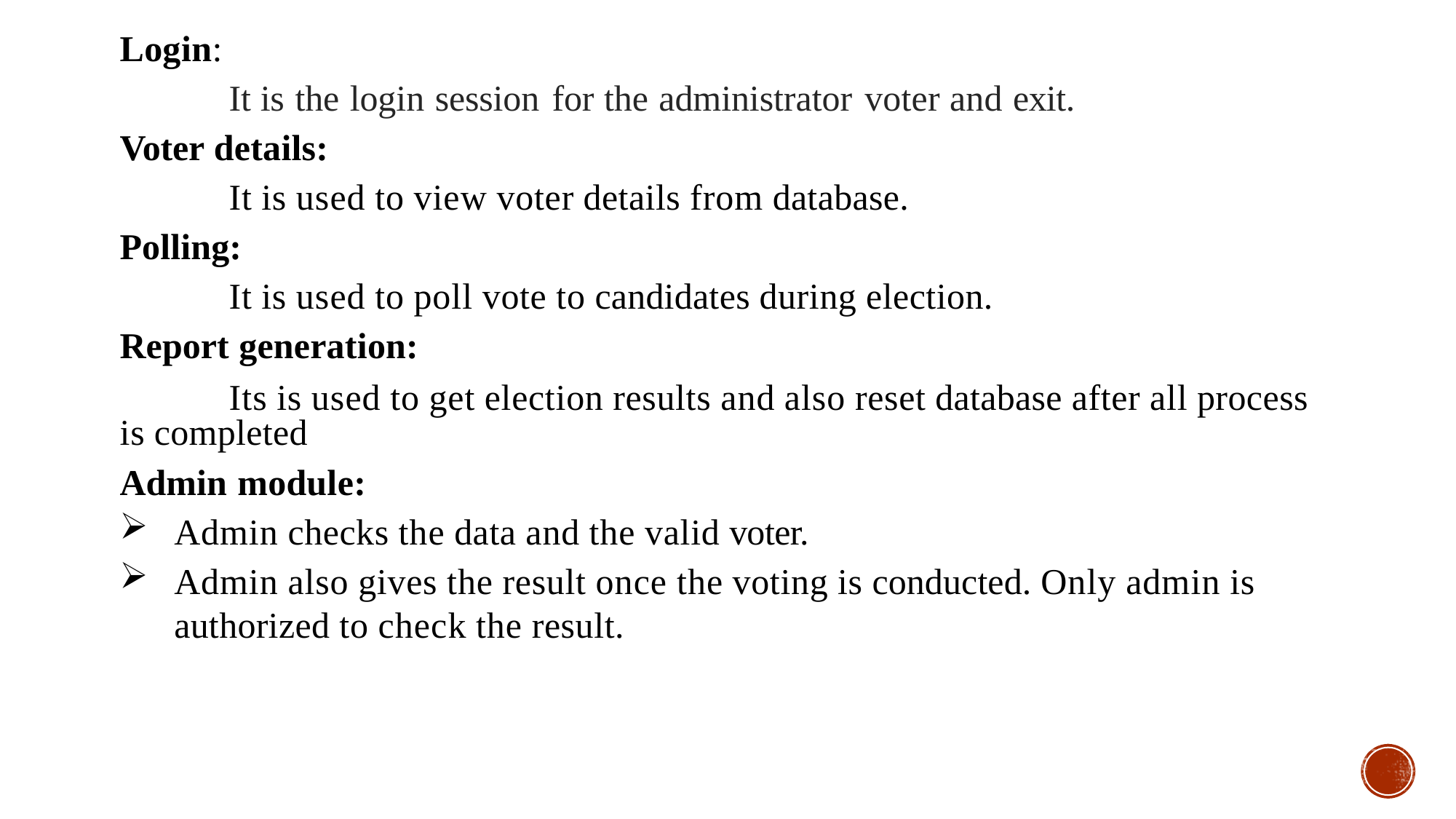

Login:
	It is the login session for the administrator voter and exit.
Voter details:
	It is used to view voter details from database.
Polling:
	It is used to poll vote to candidates during election.
Report generation:
	Its is used to get election results and also reset database after all process  is completed
Admin module:
Admin checks the data and the valid voter.
Admin also gives the result once the voting is conducted. Only admin is  authorized to check the result.